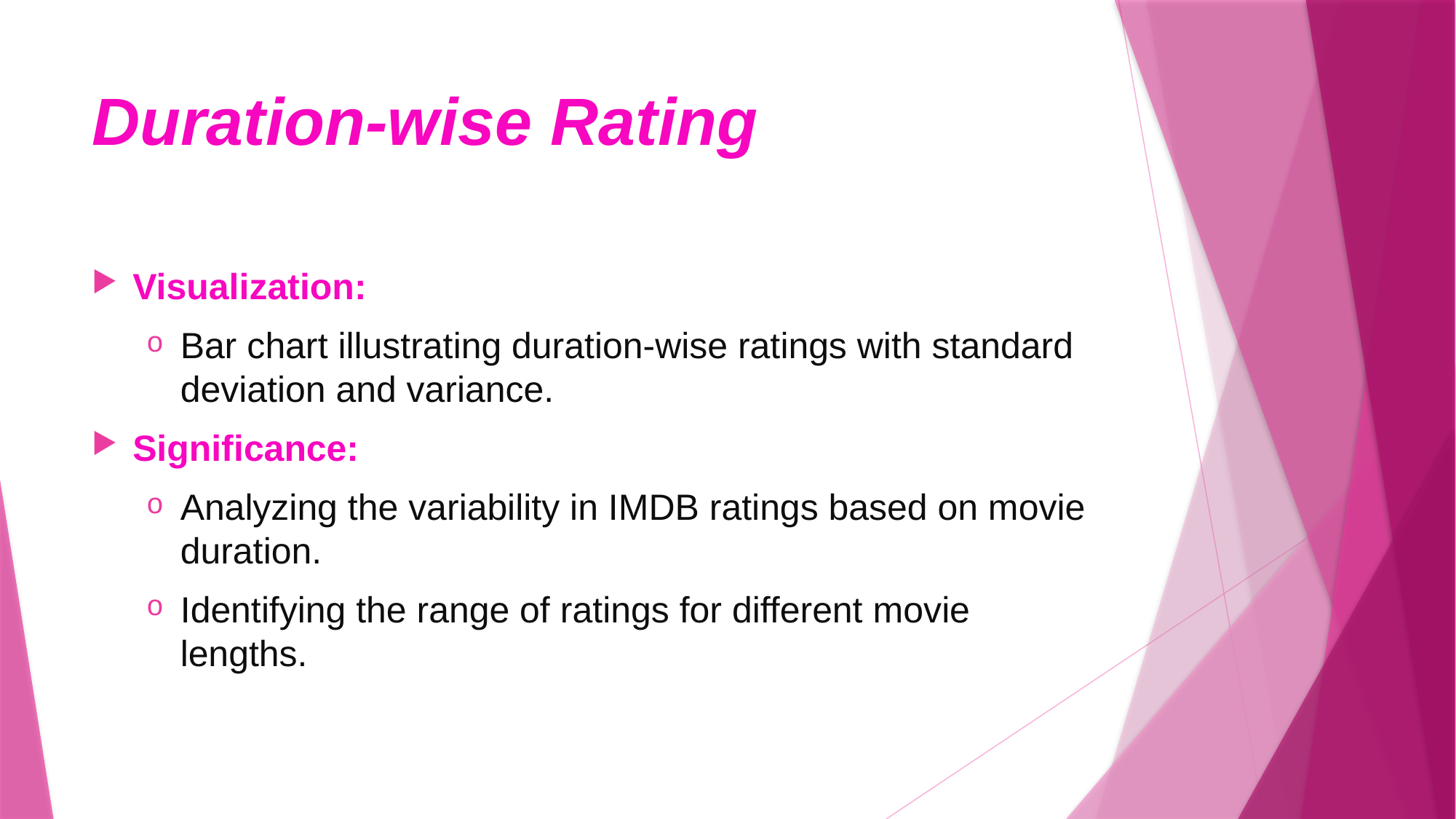

# Duration-wise Rating

Visualization:
Bar chart illustrating duration-wise ratings with standard deviation and variance.
Significance:
Analyzing the variability in IMDB ratings based on movie duration.
Identifying the range of ratings for different movie lengths.